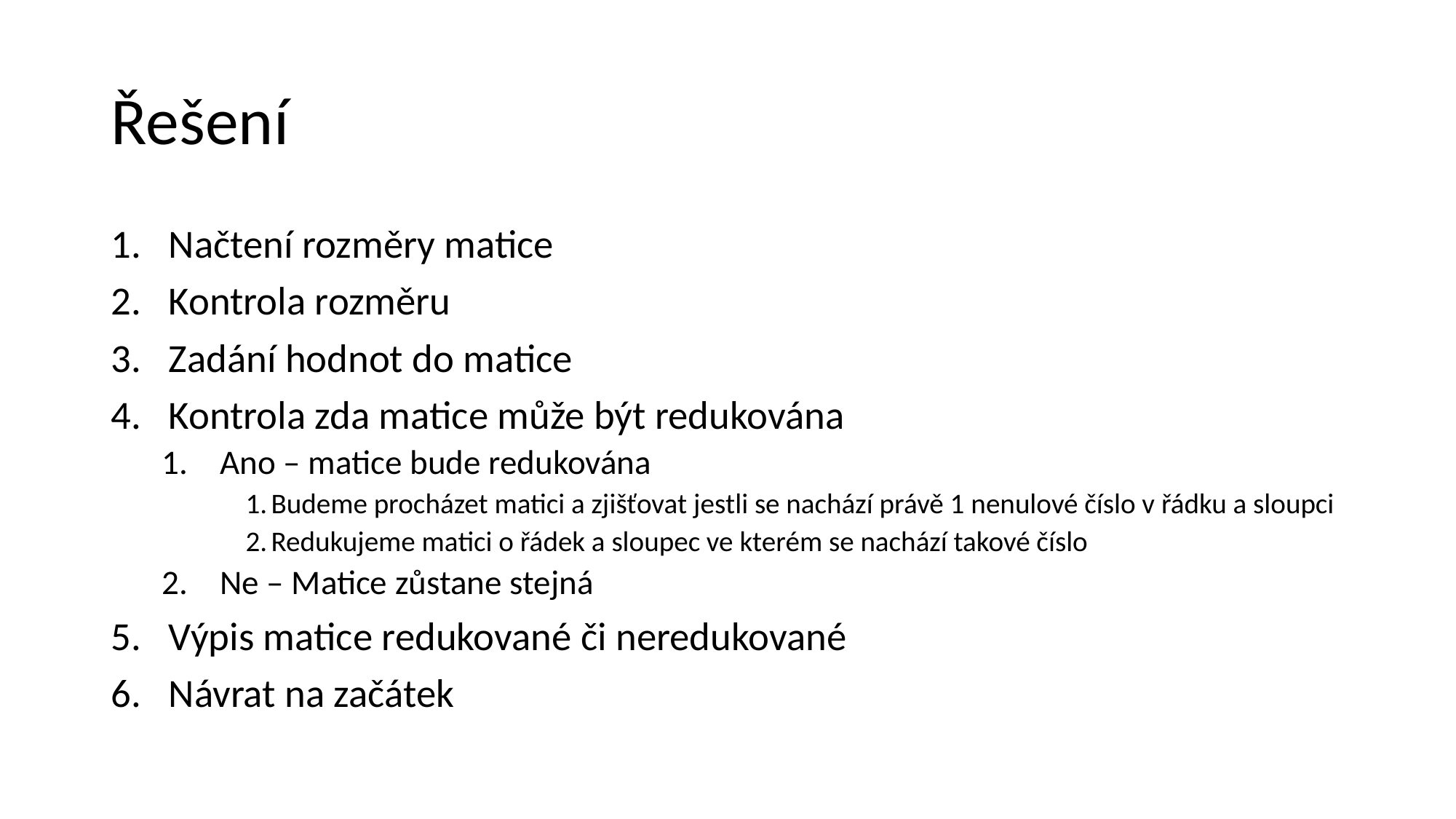

# Řešení
Načtení rozměry matice
Kontrola rozměru
Zadání hodnot do matice
Kontrola zda matice může být redukována
Ano – matice bude redukována
Budeme procházet matici a zjišťovat jestli se nachází právě 1 nenulové číslo v řádku a sloupci
Redukujeme matici o řádek a sloupec ve kterém se nachází takové číslo
Ne – Matice zůstane stejná
Výpis matice redukované či neredukované
Návrat na začátek